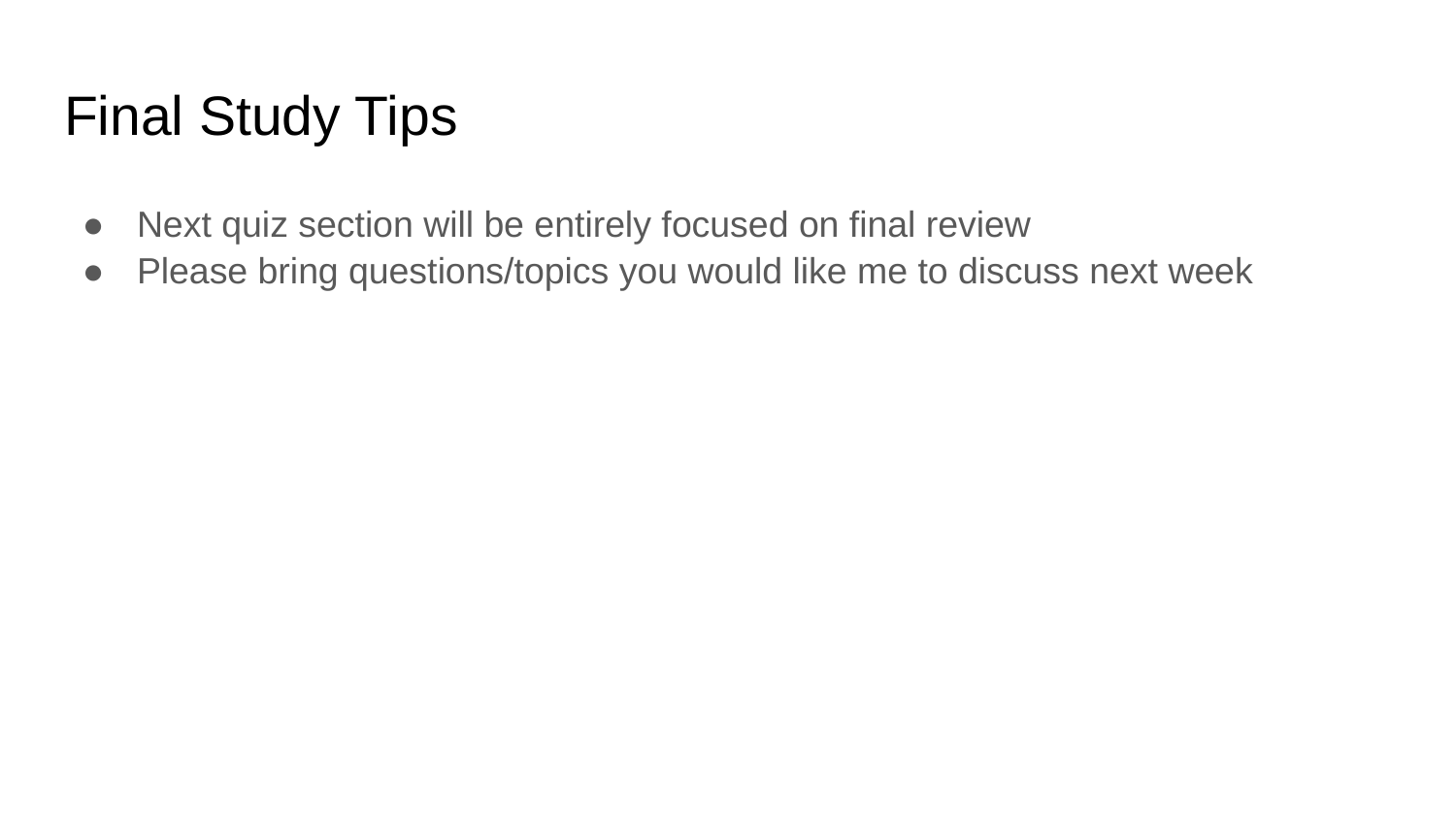

# Final Study Tips
Next quiz section will be entirely focused on final review
Please bring questions/topics you would like me to discuss next week